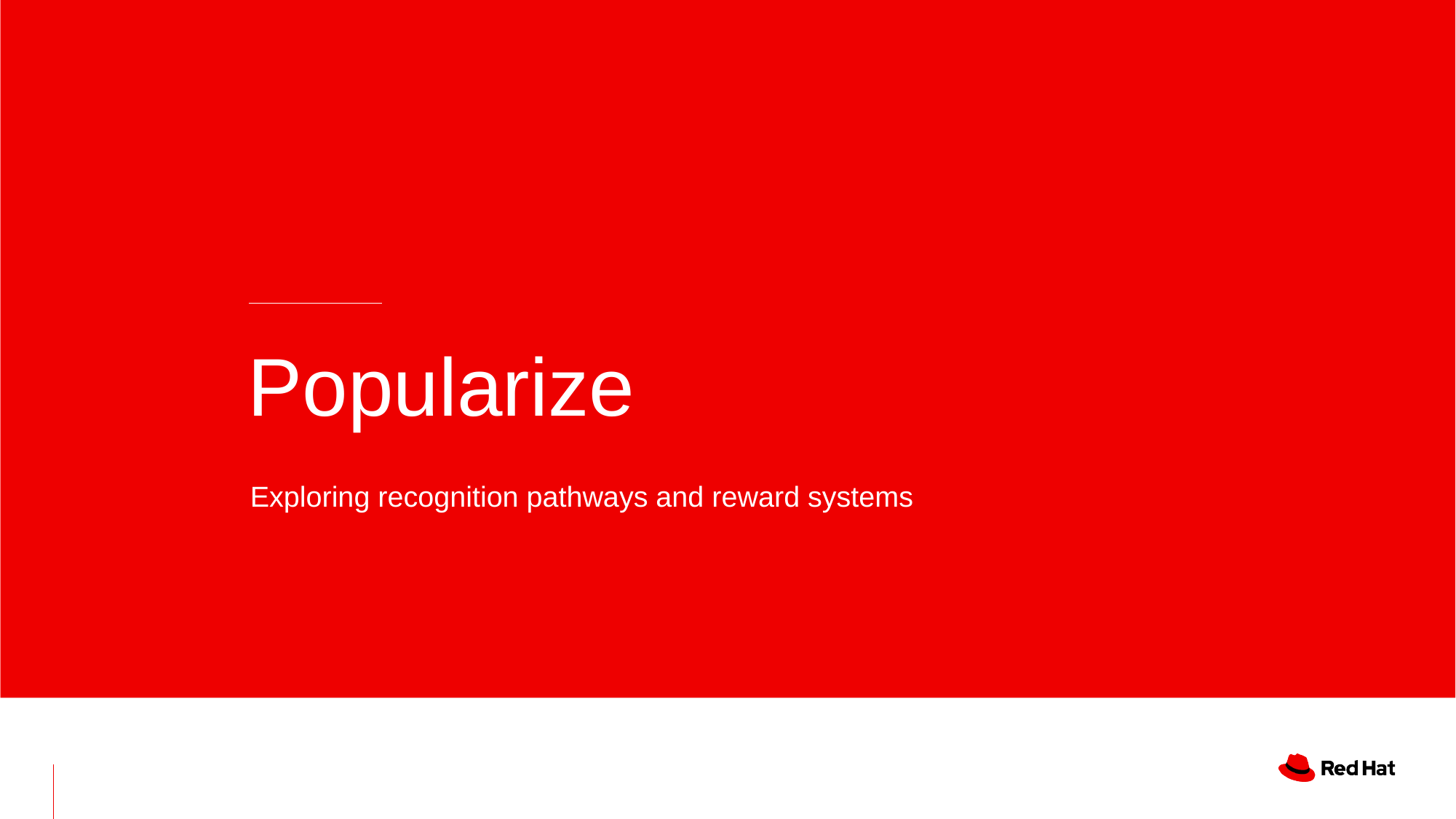

# Popularize
Exploring recognition pathways and reward systems
24